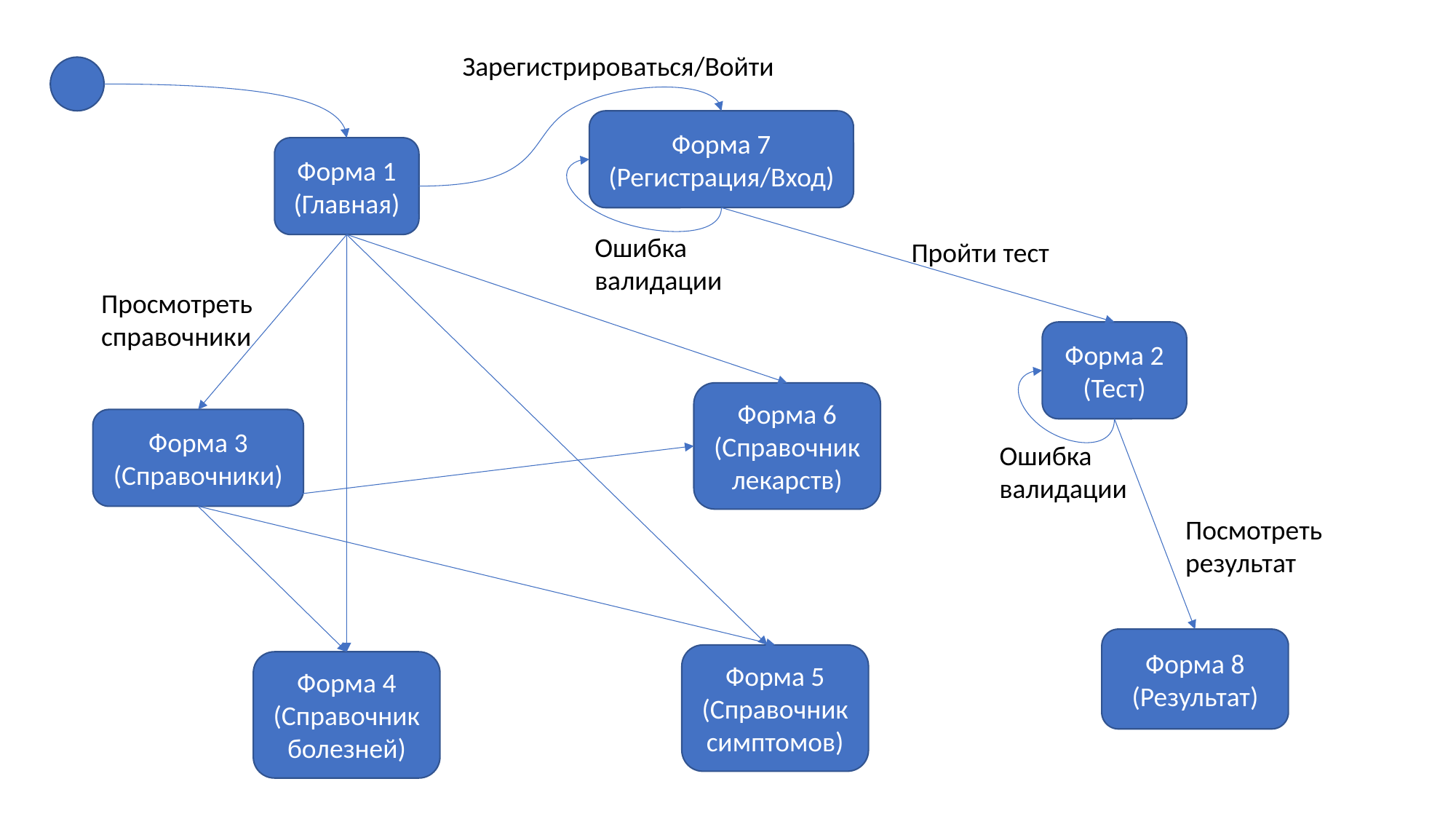

Зарегистрироваться/Войти

Форма 7 (Регистрация/Вход)
Форма 1 (Главная)
Ошибка
валидации
Пройти тест
Просмотреть
справочники
Форма 2 (Тест)
Форма 6 (Справочник лекарств)
Форма 3 (Справочники)
Ошибка
валидации
Посмотреть
результат
Форма 8 (Результат)
Форма 5 (Справочник симптомов)
Форма 4 (Справочник болезней)